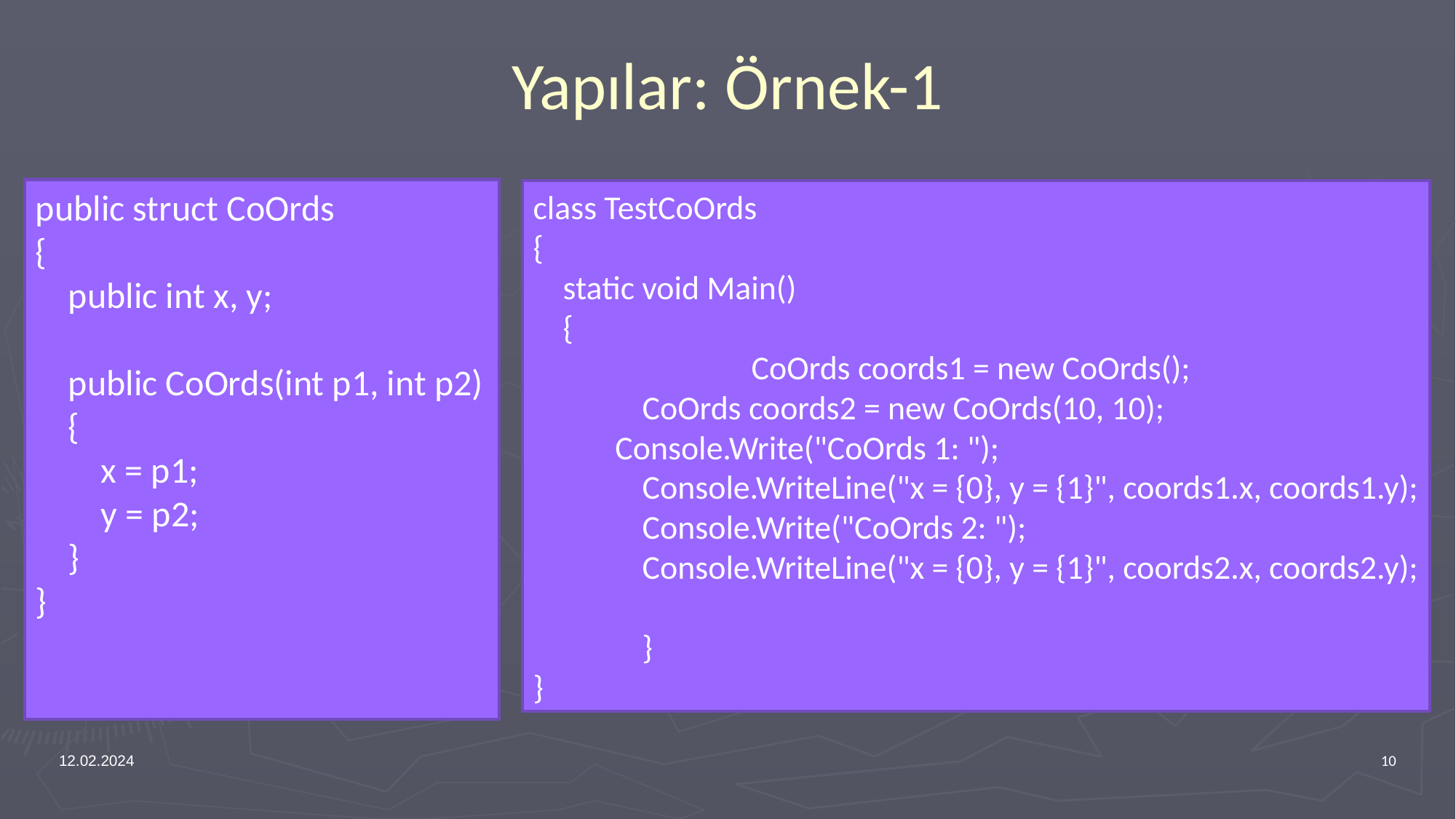

# Yapılar: Örnek-1
public struct CoOrds
{
    public int x, y;

    public CoOrds(int p1, int p2)
    {
        x = p1;
        y = p2;
    }
}

class TestCoOrds
{
    static void Main()
    {
		CoOrds coords1 = new CoOrds();
        	CoOrds coords2 = new CoOrds(10, 10);
           Console.Write("CoOrds 1: ");
        	Console.WriteLine("x = {0}, y = {1}", coords1.x, coords1.y);
        	Console.Write("CoOrds 2: ");
        	Console.WriteLine("x = {0}, y = {1}", coords2.x, coords2.y);

	}
}
12.02.2024
10